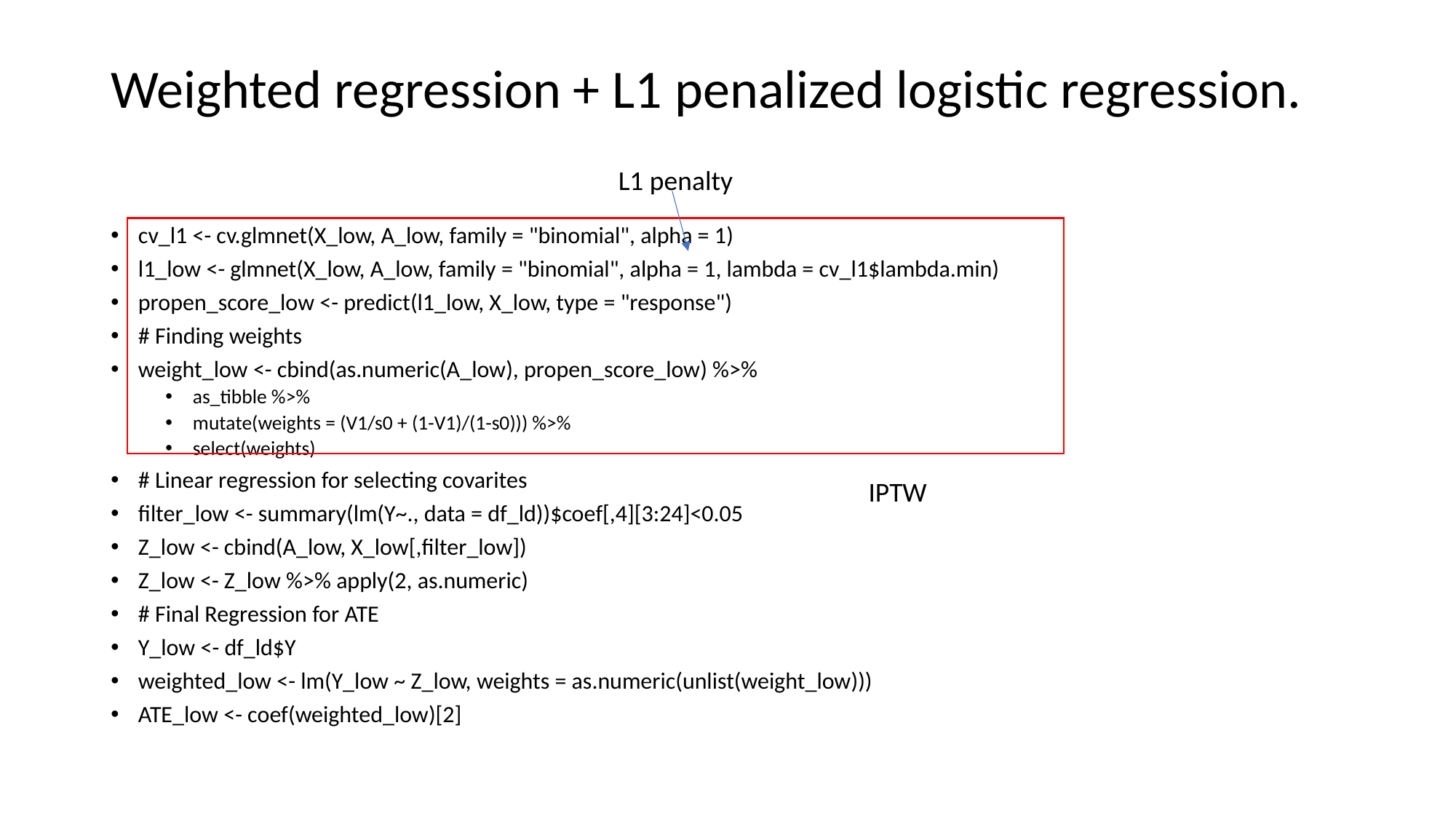

# Weighted regression + L1 penalized logistic regression.
L1 penalty

cv_l1 <- cv.glmnet(X_low, A_low, family = "binomial", alpha = 1)
l1_low <- glmnet(X_low, A_low, family = "binomial", alpha = 1, lambda = cv_l1$lambda.min)
propen_score_low <- predict(l1_low, X_low, type = "response")
# Finding weights
weight_low <- cbind(as.numeric(A_low), propen_score_low) %>%
as_tibble %>%
mutate(weights = (V1/s0 + (1-V1)/(1-s0))) %>%
select(weights)
# Linear regression for selecting covarites
filter_low <- summary(lm(Y~., data = df_ld))$coef[,4][3:24]<0.05
Z_low <- cbind(A_low, X_low[,filter_low])
Z_low <- Z_low %>% apply(2, as.numeric)
# Final Regression for ATE
Y_low <- df_ld$Y
weighted_low <- lm(Y_low ~ Z_low, weights = as.numeric(unlist(weight_low)))
ATE_low <- coef(weighted_low)[2]
IPTW